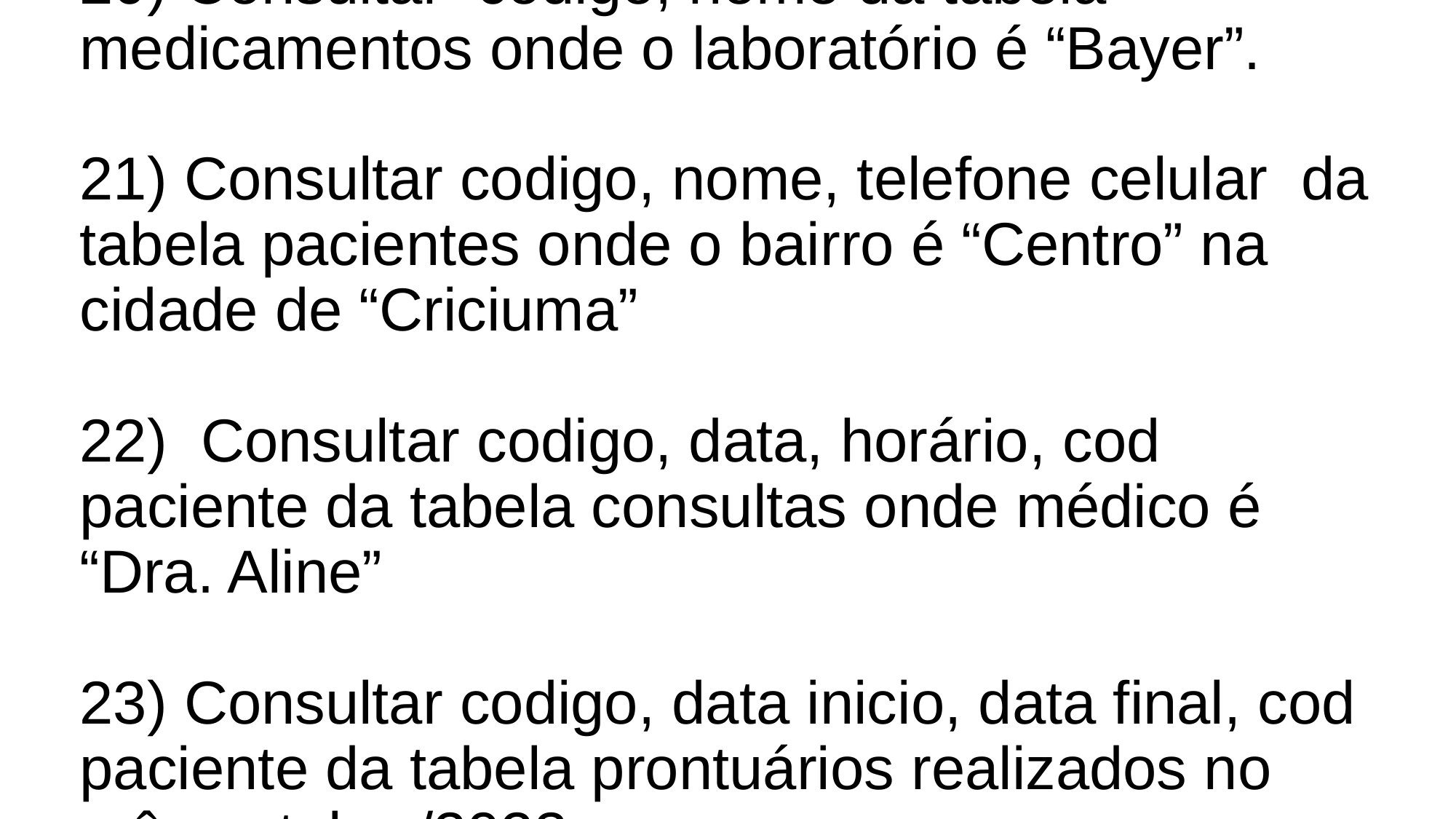

20) Consultar  codigo, nome da tabela medicamentos onde o laboratório é “Bayer”.

21) Consultar codigo, nome, telefone celular  da tabela pacientes onde o bairro é “Centro” na cidade de “Criciuma”

22)  Consultar codigo, data, horário, cod paciente da tabela consultas onde médico é “Dra. Aline”

23) Consultar codigo, data inicio, data final, cod paciente da tabela prontuários realizados no mês outubro/2023